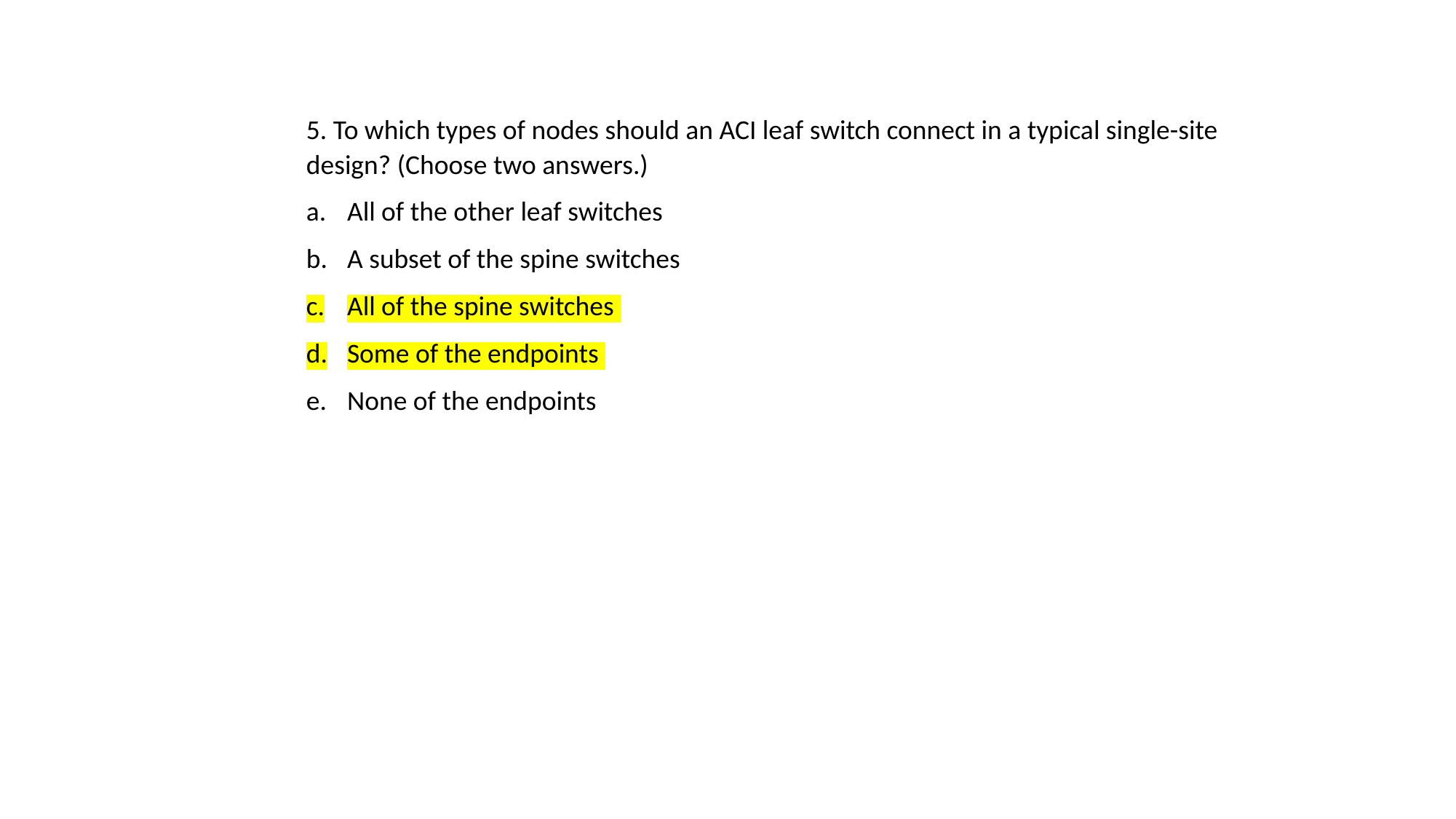

5. To which types of nodes should an ACI leaf switch connect in a typical single-site design? (Choose two answers.)
All of the other leaf switches
A subset of the spine switches
All of the spine switches
Some of the endpoints
None of the endpoints